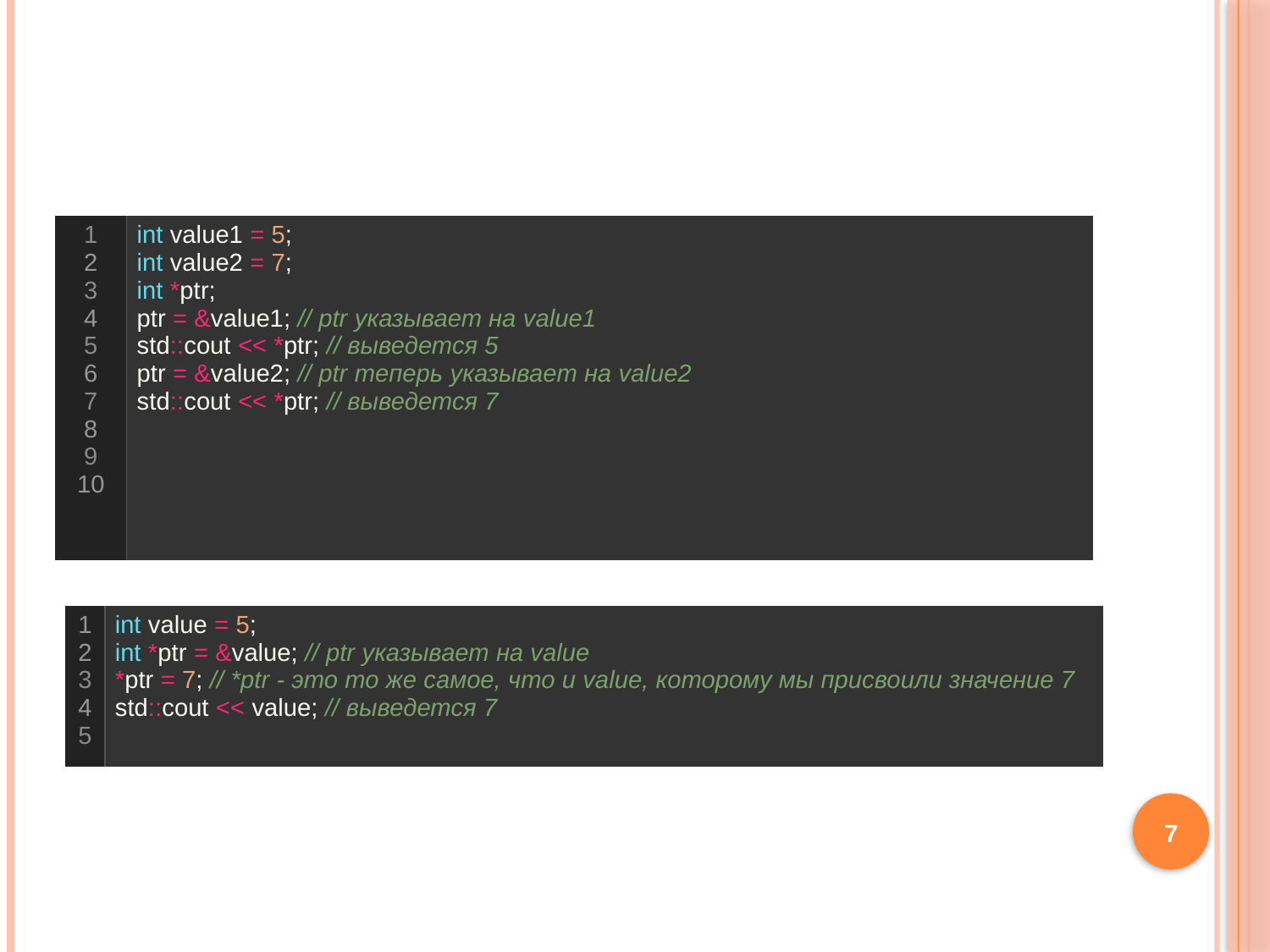

#
| 1 2 3 4 5 6 7 8 9 10 | int value1 = 5; int value2 = 7; int \*ptr; ptr = &value1; // ptr указывает на value1 std::cout << \*ptr; // выведется 5 ptr = &value2; // ptr теперь указывает на value2 std::cout << \*ptr; // выведется 7 |
| --- | --- |
| 1 2 3 4 5 | int value = 5; int \*ptr = &value; // ptr указывает на value \*ptr = 7; // \*ptr - это то же самое, что и value, которому мы присвоили значение 7 std::cout << value; // выведется 7 |
| --- | --- |
7